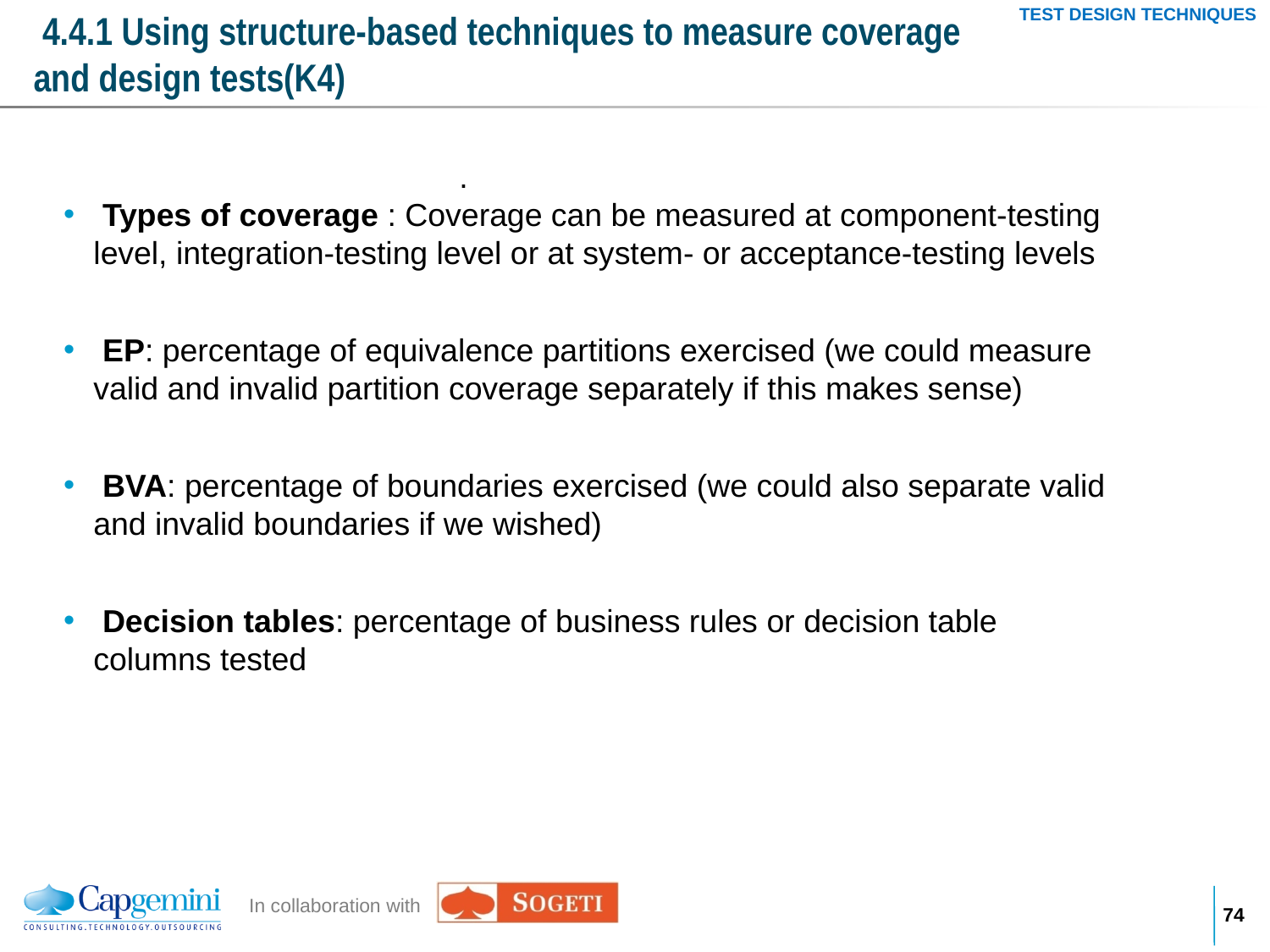

TEST DESIGN TECHNIQUES
# 4.4.1 Using structure-based techniques to measure coverage and design tests(K4)
.
 Types of coverage : Coverage can be measured at component-testing level, integration-testing level or at system- or acceptance-testing levels

 EP: percentage of equivalence partitions exercised (we could measure valid and invalid partition coverage separately if this makes sense)

 BVA: percentage of boundaries exercised (we could also separate valid and invalid boundaries if we wished)

 Decision tables: percentage of business rules or decision table columns tested

74